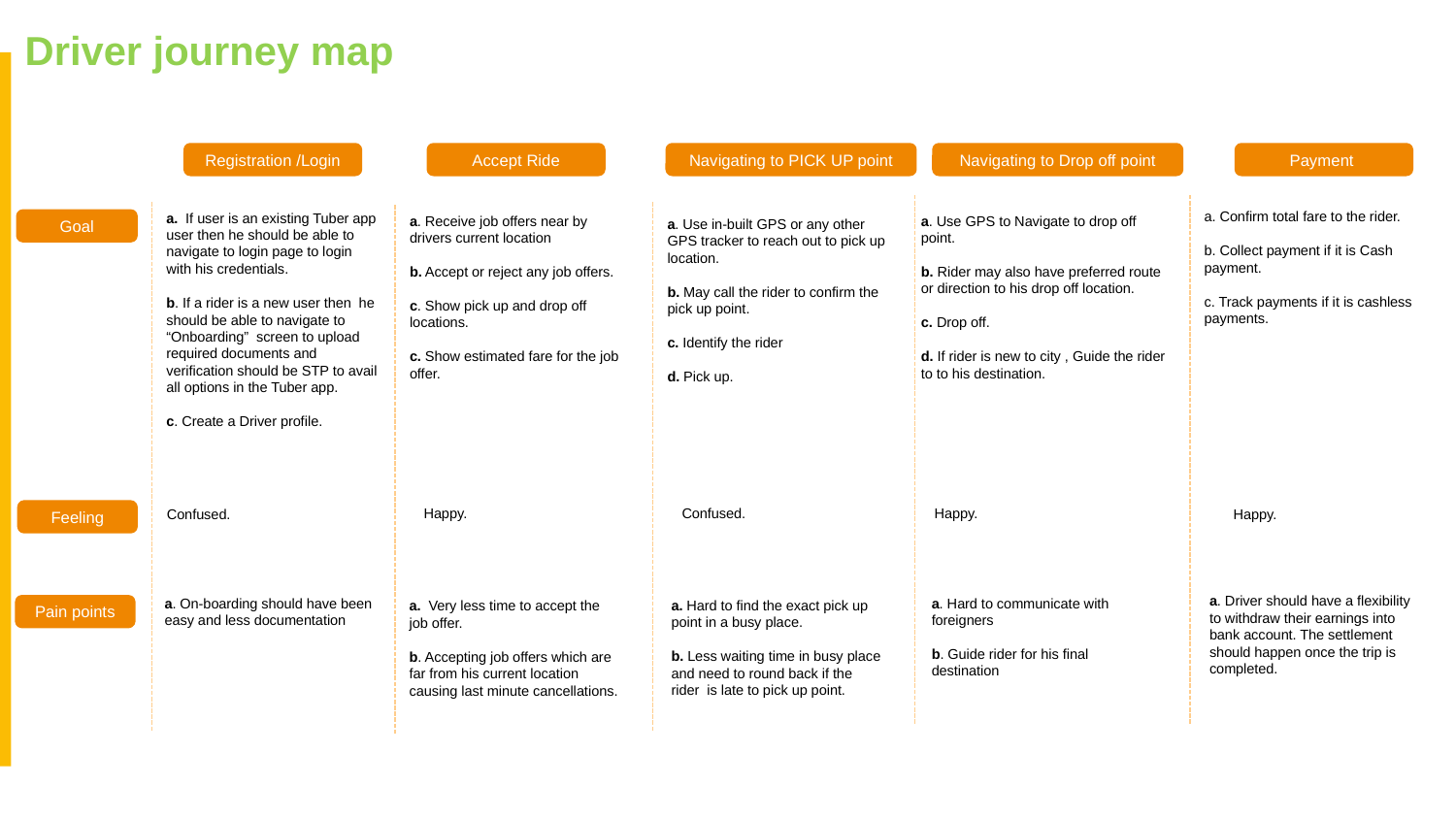

Driver journey map
Registration /Login
Accept Ride
Navigating to PICK UP point
Navigating to Drop off point
Payment
a. Confirm total fare to the rider.

b. Collect payment if it is Cash payment.

c. Track payments if it is cashless payments.

a.  If user is an existing Tuber app user then he should be able to navigate to login page to login with his credentials.

b. If a rider is a new user then  he should be able to navigate to “Onboarding”  screen to upload required documents and verification should be STP to avail all options in the Tuber app.

c. Create a Driver profile.

a. Receive job offers near by drivers current location

b. Accept or reject any job offers.

c. Show pick up and drop off locations.

c. Show estimated fare for the job offer.

a. Use GPS to Navigate to drop off point.

b. Rider may also have preferred route or direction to his drop off location.

c. Drop off.

d. If rider is new to city , Guide the rider to to his destination.

a. Use in-built GPS or any other GPS tracker to reach out to pick up location.

b. May call the rider to confirm the pick up point.

c. Identify the rider

d. Pick up.

Goal
Happy.
Happy.
Confused.
Happy.
Confused.
Feeling
a. Driver should have a flexibility to withdraw their earnings into bank account. The settlement should happen once the trip is completed.
a. Hard to communicate with foreigners

b. Guide rider for his final destination

a. On-boarding should have been easy and less documentation
a. Hard to find the exact pick up point in a busy place.

b. Less waiting time in busy place and need to round back if the rider  is late to pick up point.
a.  Very less time to accept the job offer.

b. Accepting job offers which are far from his current location causing last minute cancellations.

Pain points